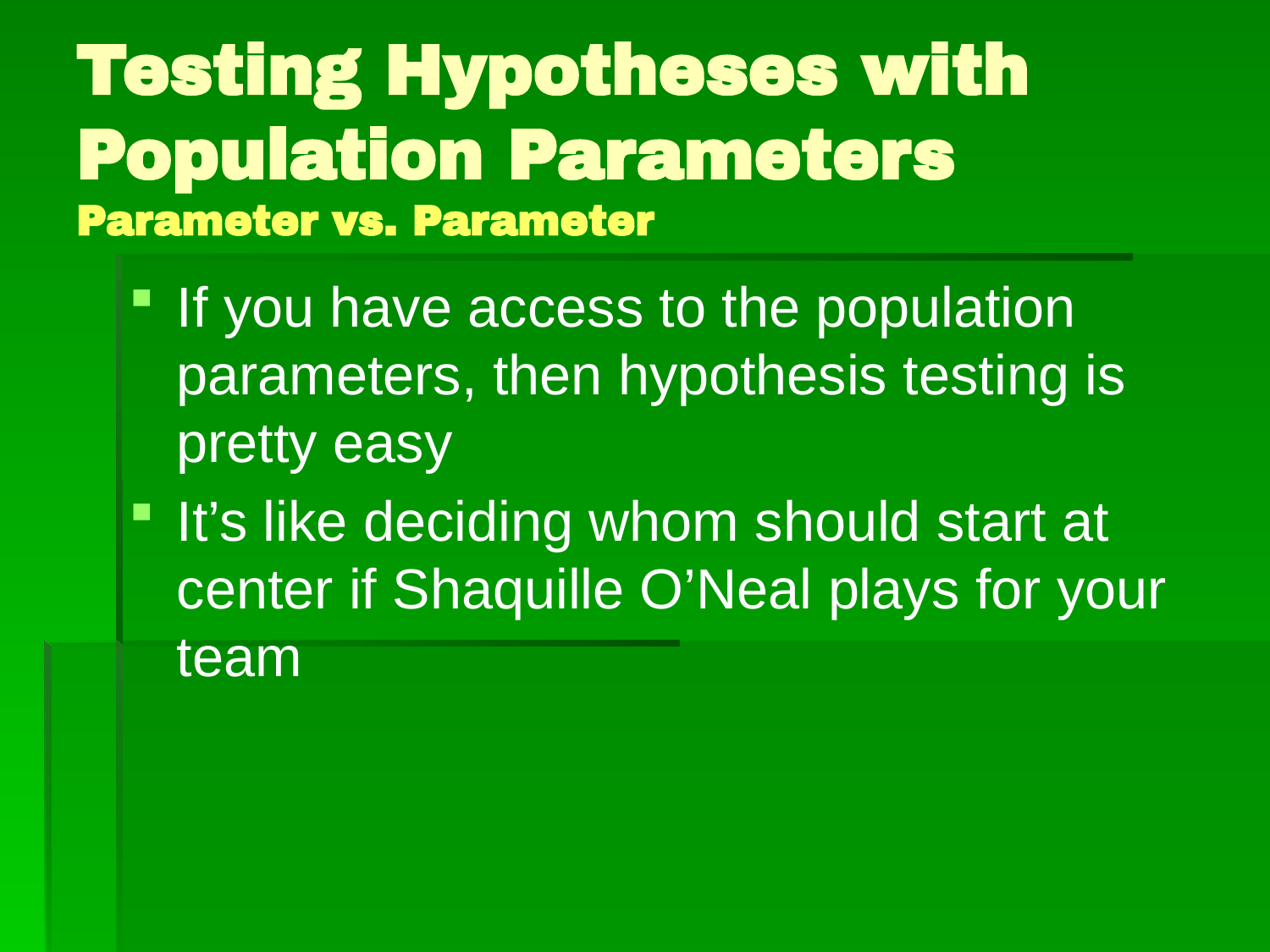

# Testing Hypotheses with Population Parameters Parameter vs. Parameter
If you have access to the population parameters, then hypothesis testing is pretty easy
It’s like deciding whom should start at center if Shaquille O’Neal plays for your team